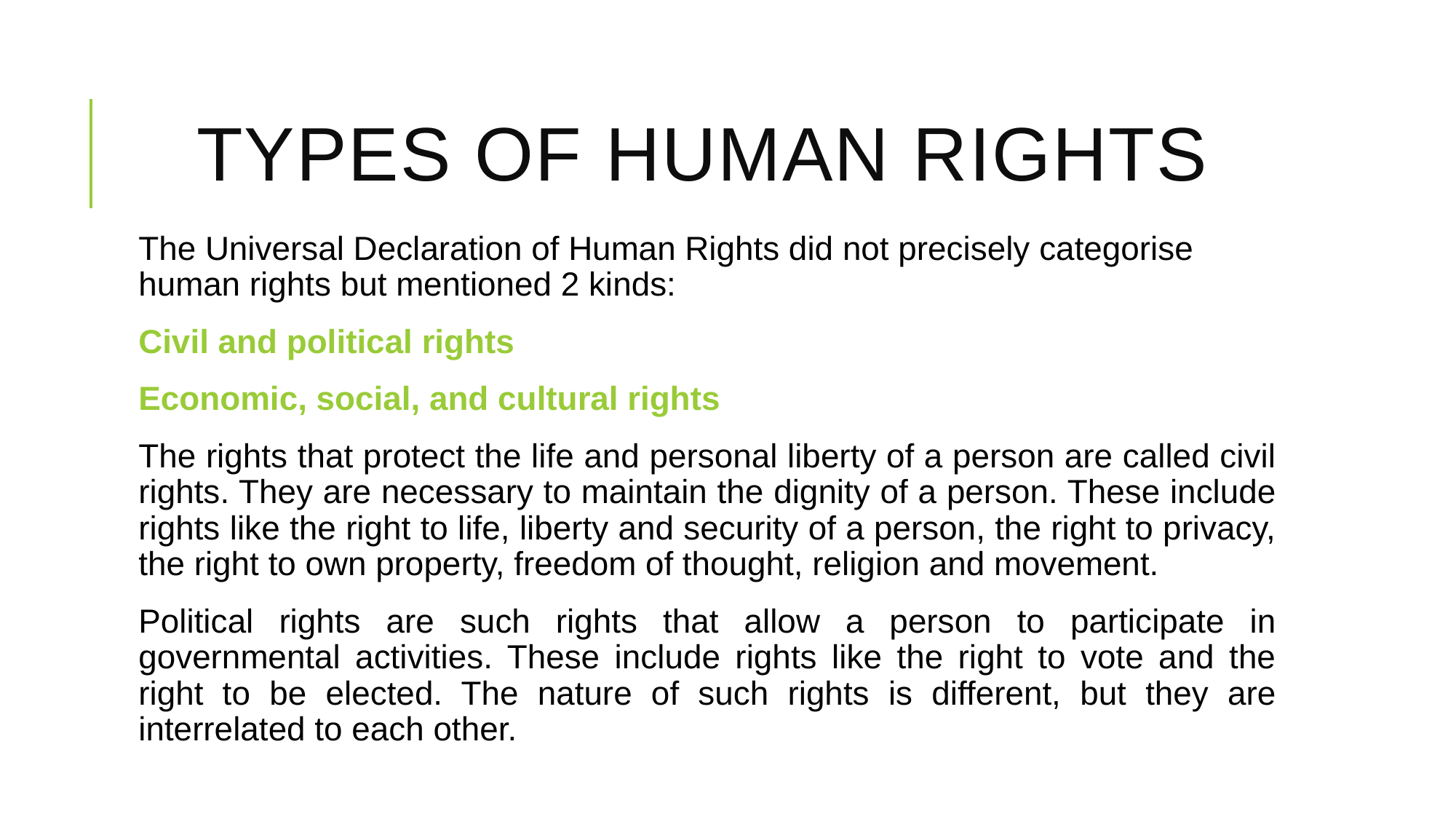

# TYPES OF HUMAN RIGHTS
The Universal Declaration of Human Rights did not precisely categorise human rights but mentioned 2 kinds:
Civil and political rights
Economic, social, and cultural rights
The rights that protect the life and personal liberty of a person are called civil rights. They are necessary to maintain the dignity of a person. These include rights like the right to life, liberty and security of a person, the right to privacy, the right to own property, freedom of thought, religion and movement.
Political rights are such rights that allow a person to participate in governmental activities. These include rights like the right to vote and the right to be elected. The nature of such rights is different, but they are interrelated to each other.